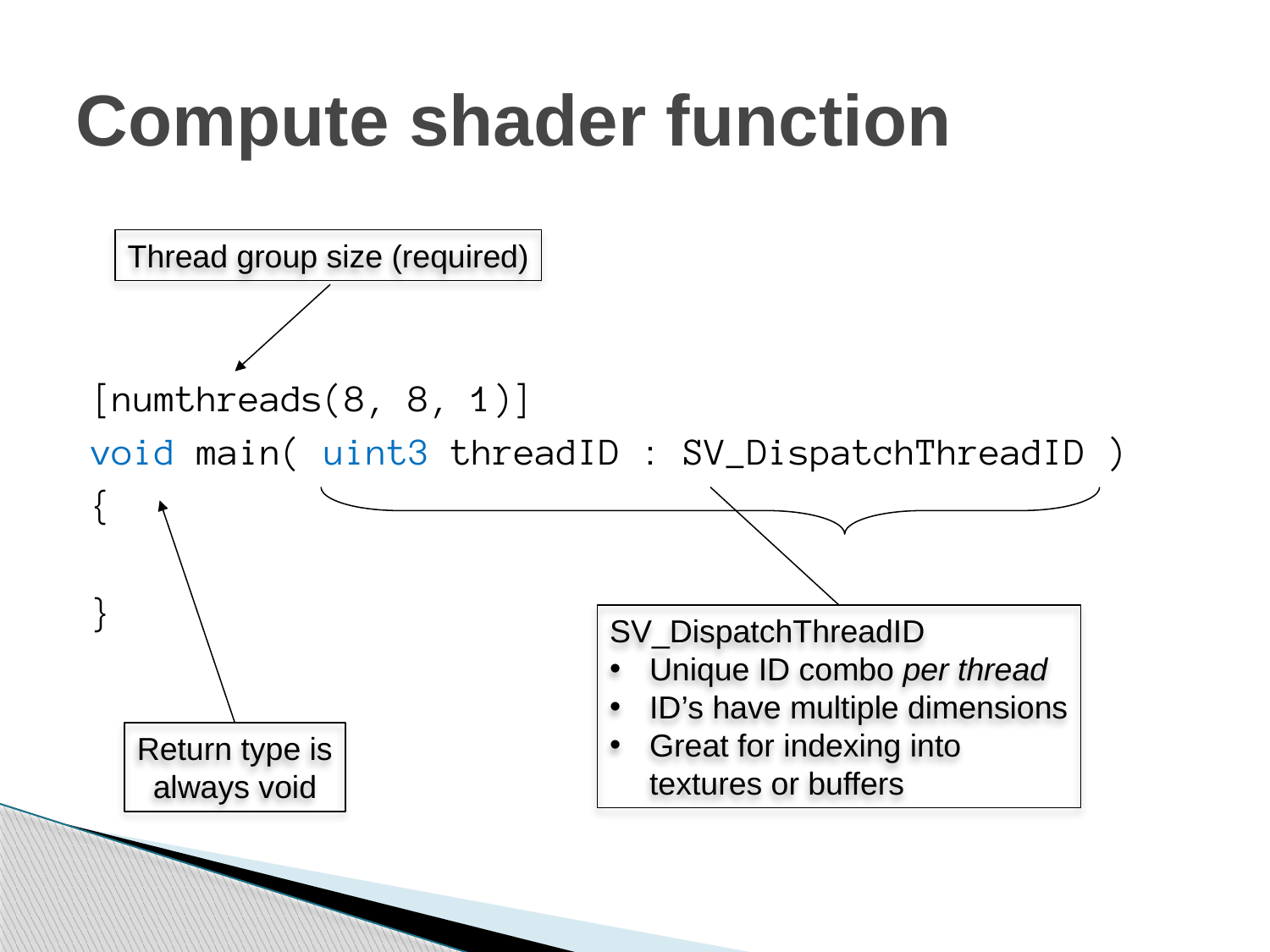

# Compute shader function

[numthreads(8, 8, 1)]
void main( uint3 threadID : SV_DispatchThreadID )
{

}

Thread group size (required)
SV_DispatchThreadID
Unique ID combo per thread
ID’s have multiple dimensions
Great for indexing into
textures or buffers
Return type is
always void